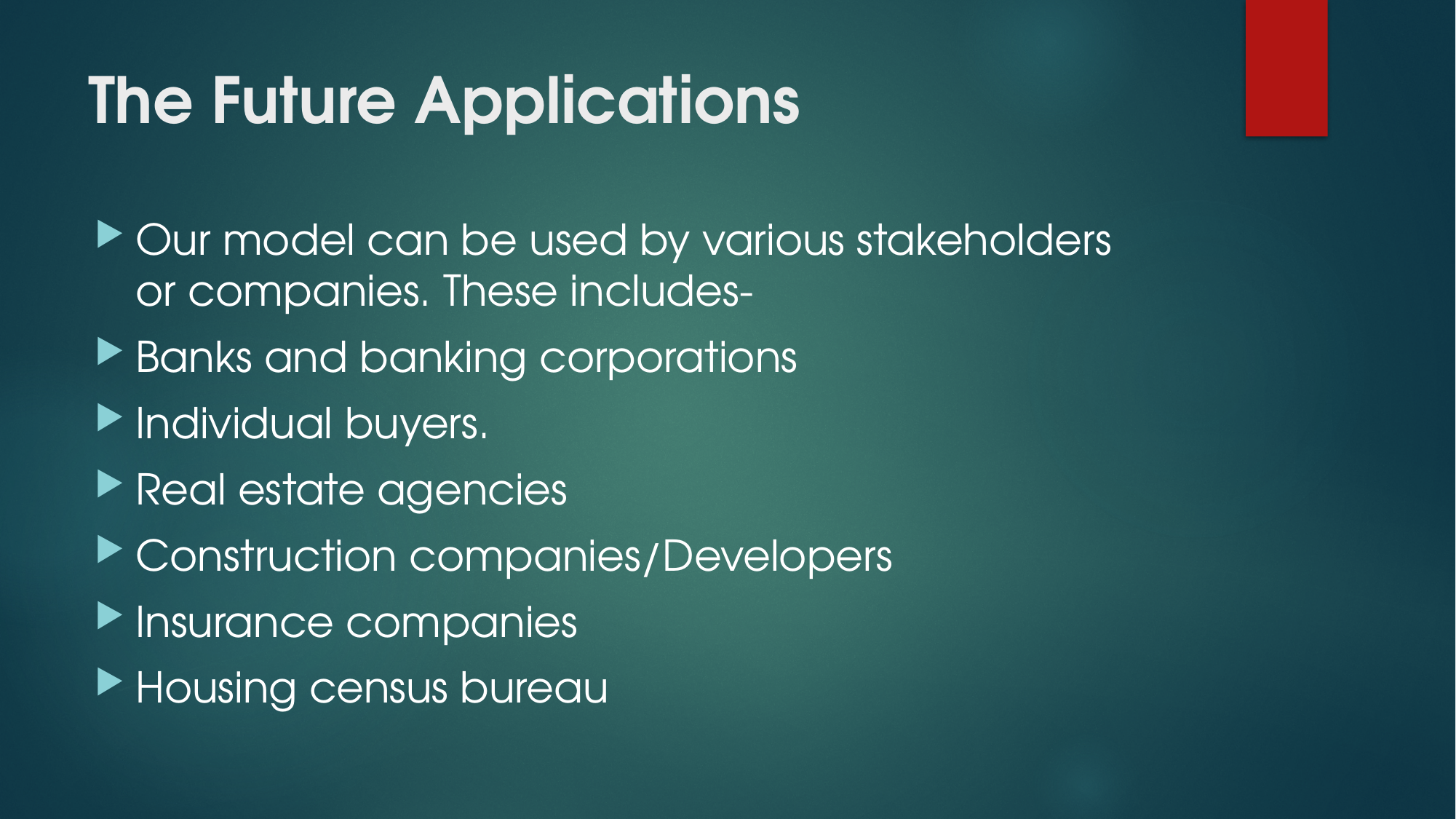

# The Future Applications
Our model can be used by various stakeholders or companies. These includes-
Banks and banking corporations
Individual buyers.
Real estate agencies
Construction companies/Developers
Insurance companies
Housing census bureau